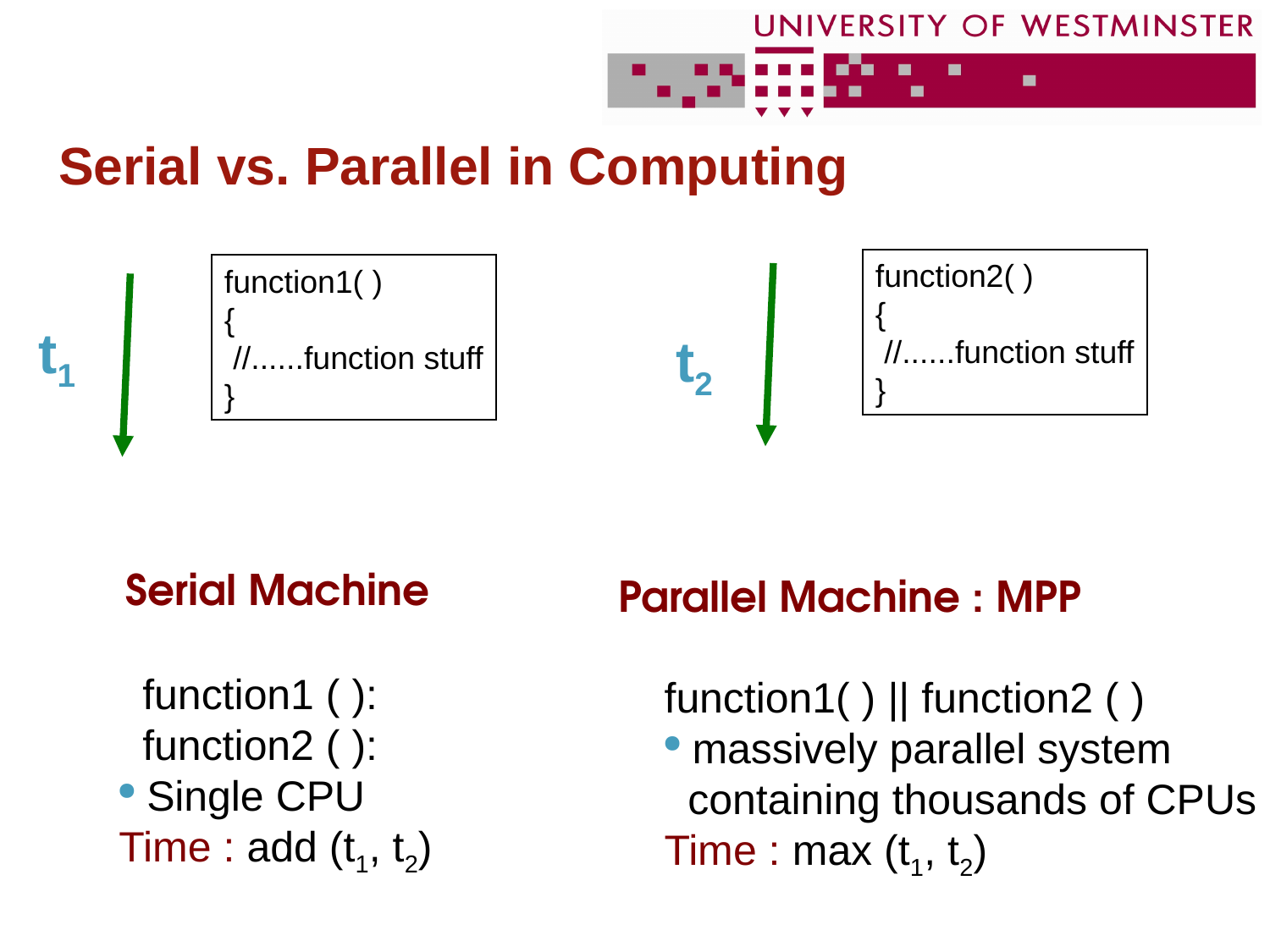

# Serial vs. Parallel in Computing
function2( )
{
 //......function stuff
}
function1( )
{
 //......function stuff
}

t1
t2
Serial Machine

  function1 ( ):
  function2 ( ):
 Single CPU
Time : add (t1, t2)
Parallel Machine : MPP
function1( ) || function2 ( )
 massively parallel system
  containing thousands of CPUs
Time : max (t1, t2)